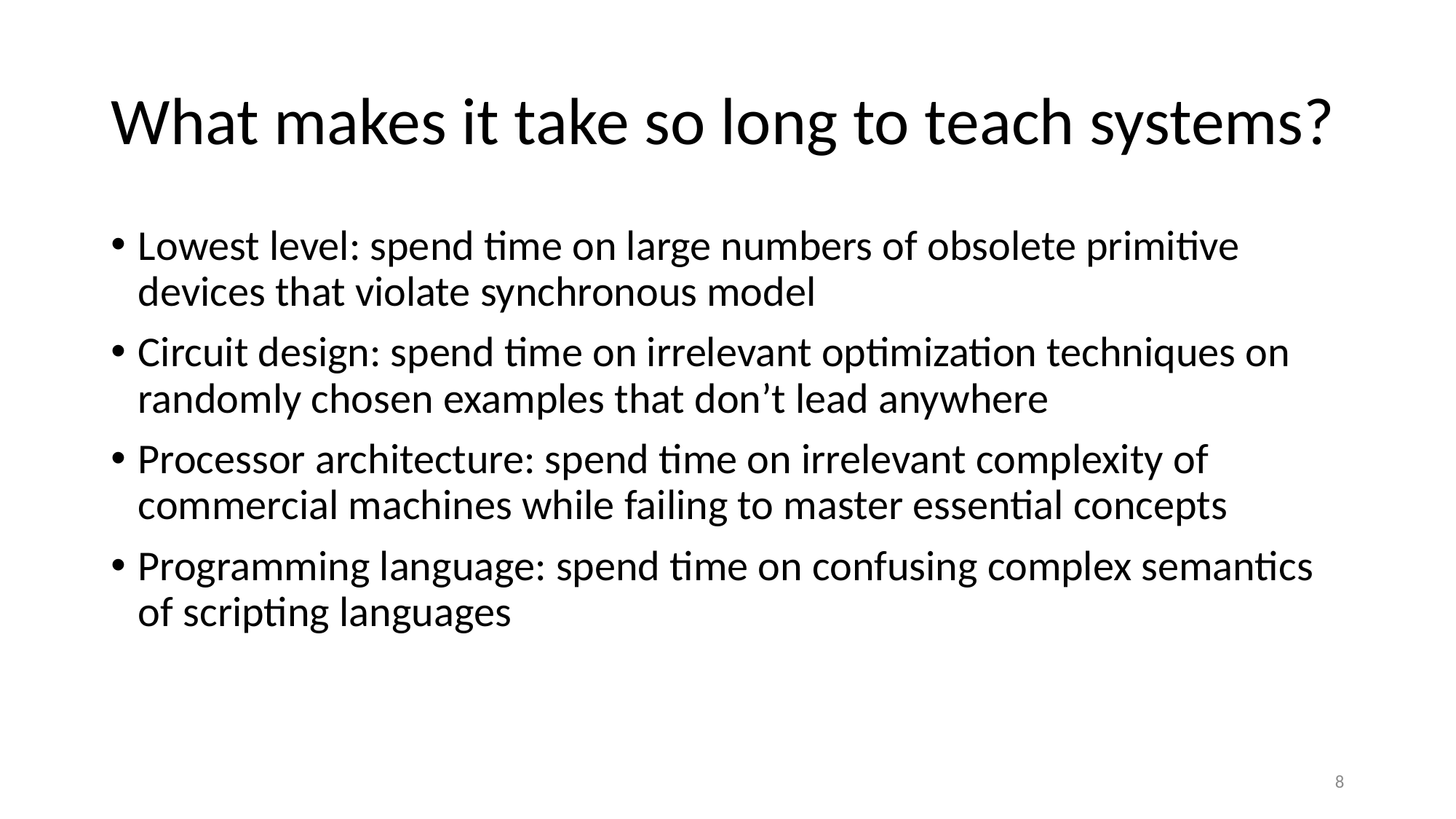

# What makes it take so long to teach systems?
Lowest level: spend time on large numbers of obsolete primitive devices that violate synchronous model
Circuit design: spend time on irrelevant optimization techniques on randomly chosen examples that don’t lead anywhere
Processor architecture: spend time on irrelevant complexity of commercial machines while failing to master essential concepts
Programming language: spend time on confusing complex semantics of scripting languages
8